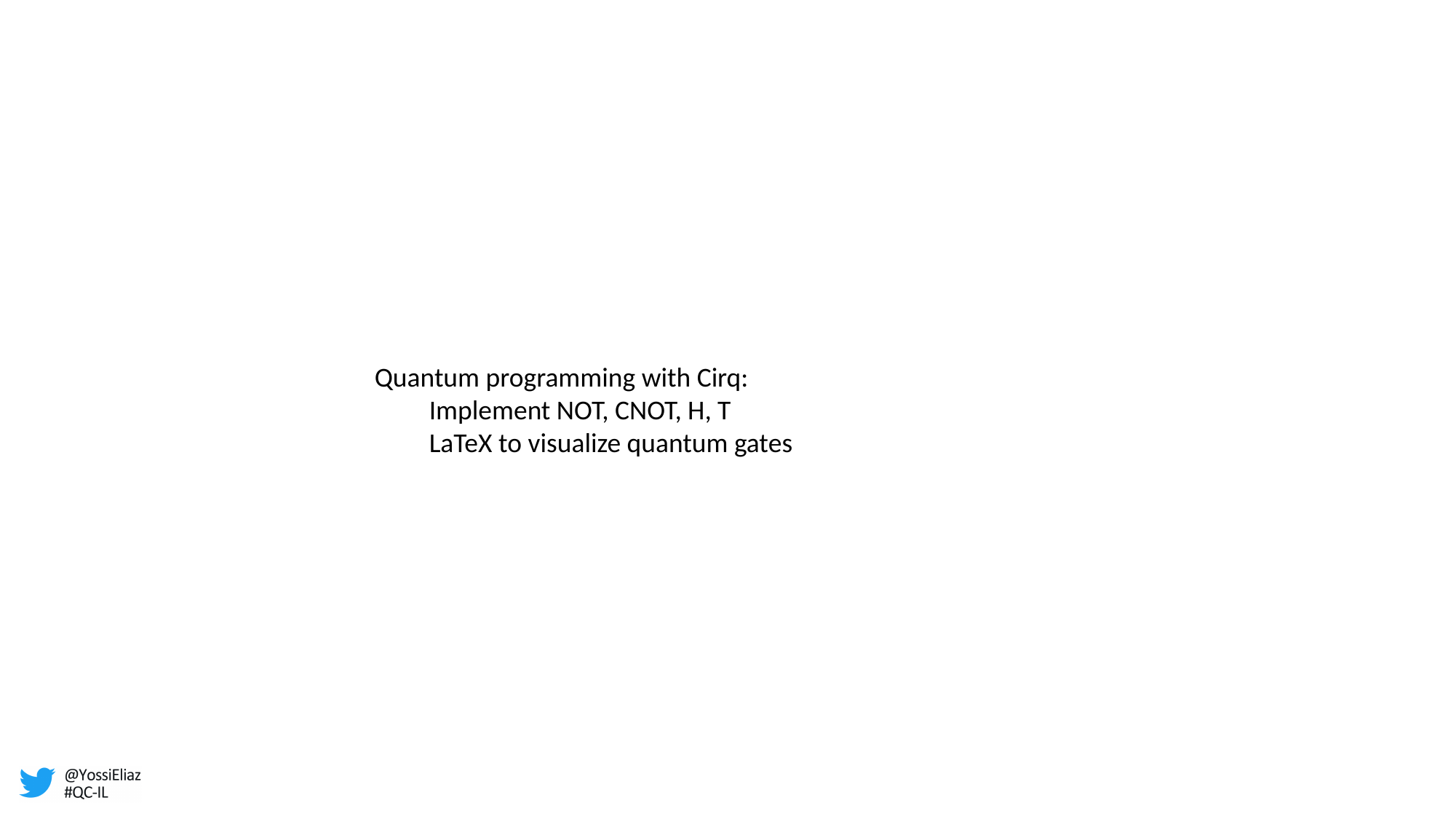

#

Quantum programming with Cirq:
Implement NOT, CNOT, H, T
LaTeX to visualize quantum gates